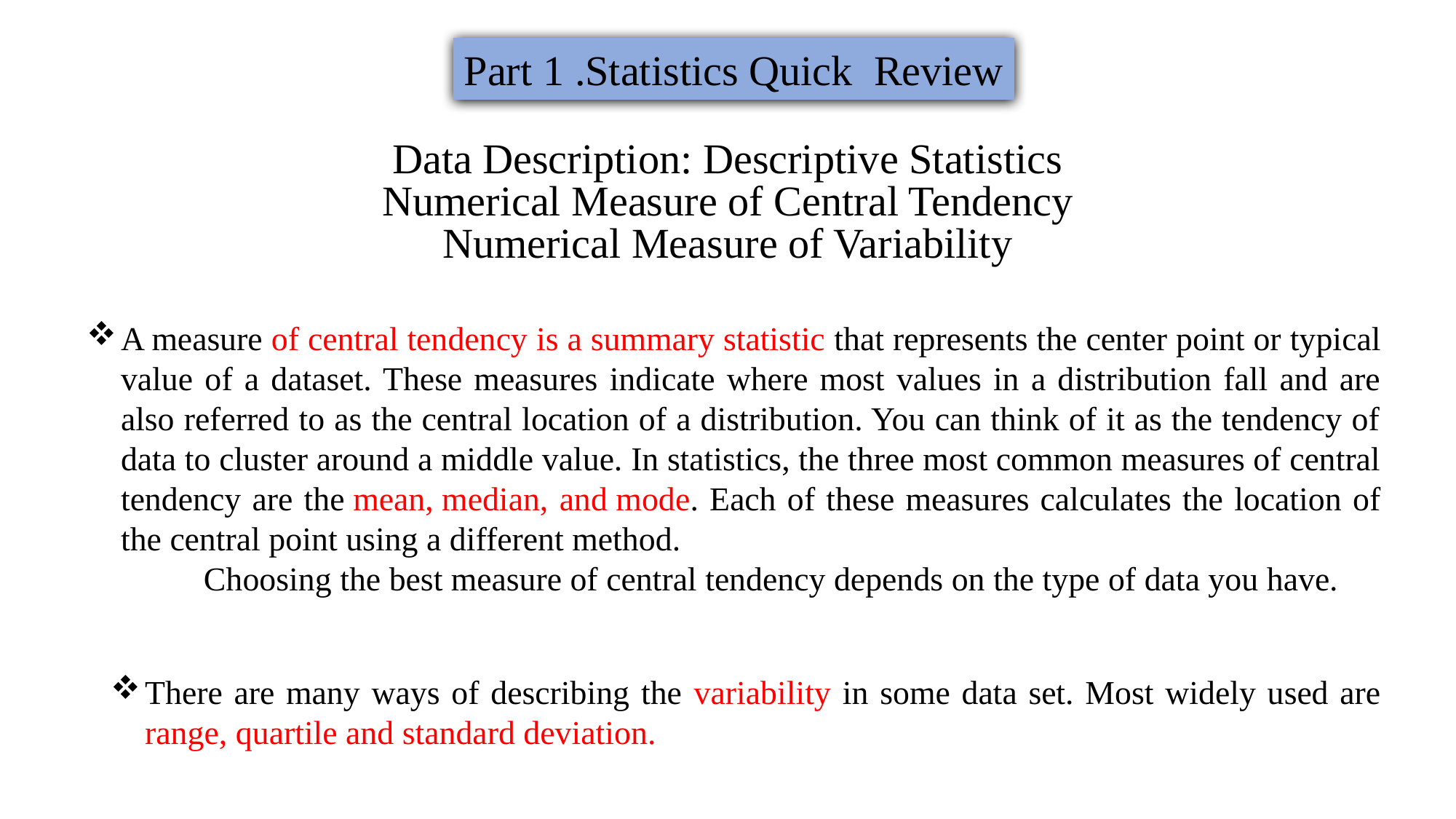

Part 1 .Statistics Quick  Review
# Data Description: Descriptive Statistics Numerical Measure of Central Tendency Numerical Measure of Variability
A measure of central tendency is a summary statistic that represents the center point or typical value of a dataset. These measures indicate where most values in a distribution fall and are also referred to as the central location of a distribution. You can think of it as the tendency of data to cluster around a middle value. In statistics, the three most common measures of central tendency are the mean, median, and mode. Each of these measures calculates the location of the central point using a different method.
              Choosing the best measure of central tendency depends on the type of data you have.
There are many ways of describing the variability in some data set. Most widely used are range, quartile and standard deviation.